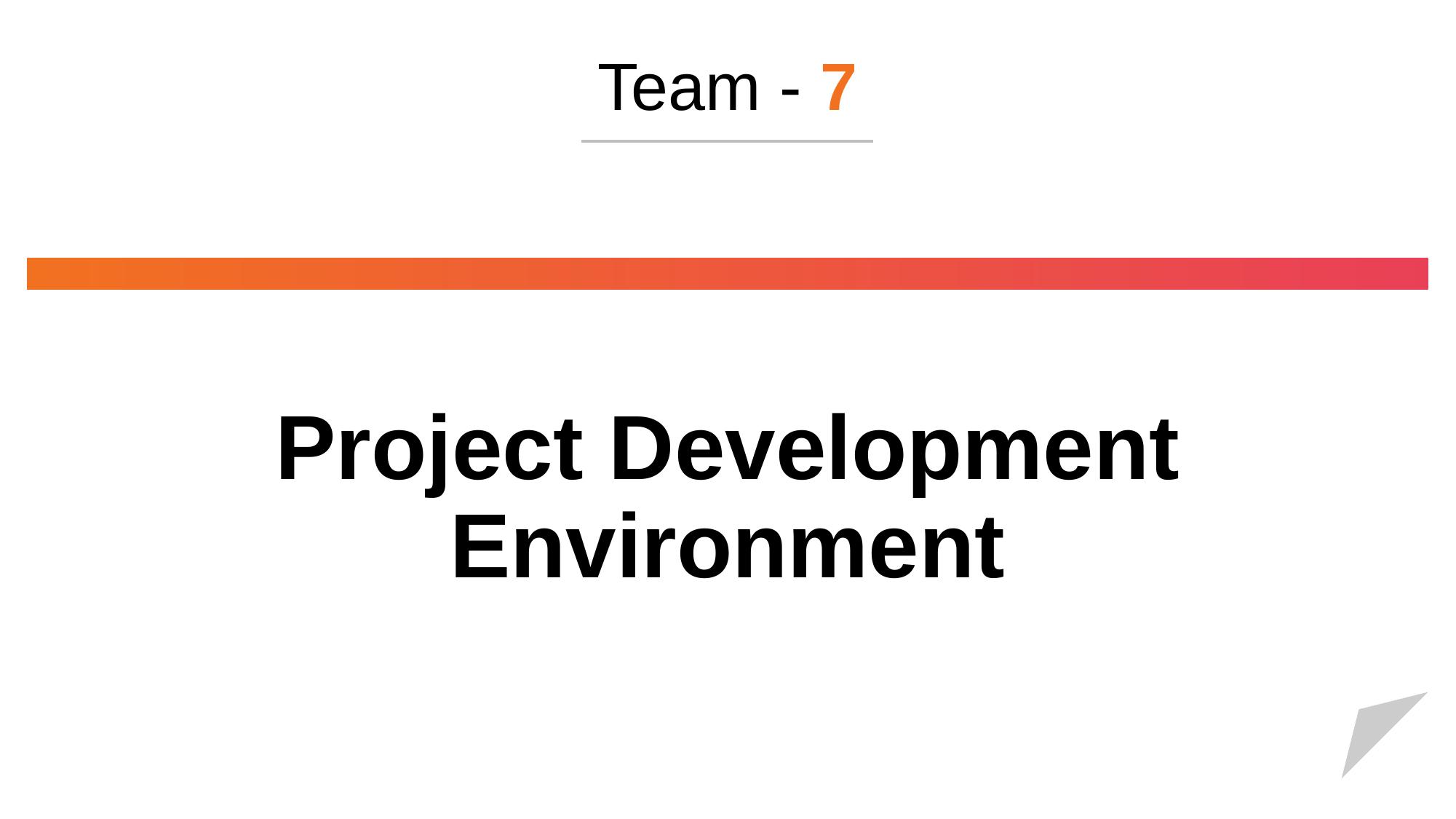

Team - 7
# Project Development Environment